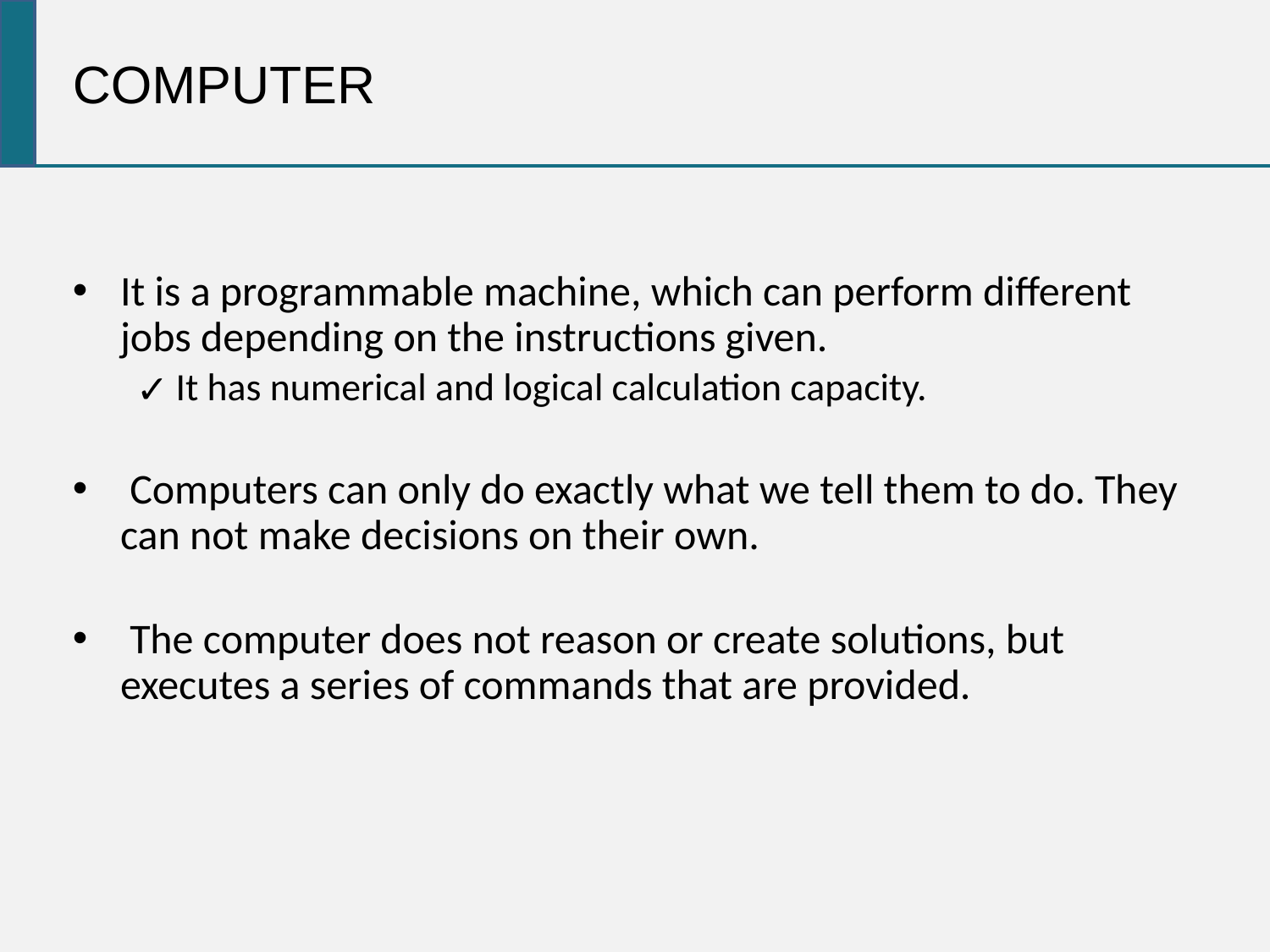

COMPUTER

It is a programmable machine, which can perform different jobs depending on the instructions given.
It has numerical and logical calculation capacity.

 Computers can only do exactly what we tell them to do. They can not make decisions on their own.

 The computer does not reason or create solutions, but executes a series of commands that are provided.